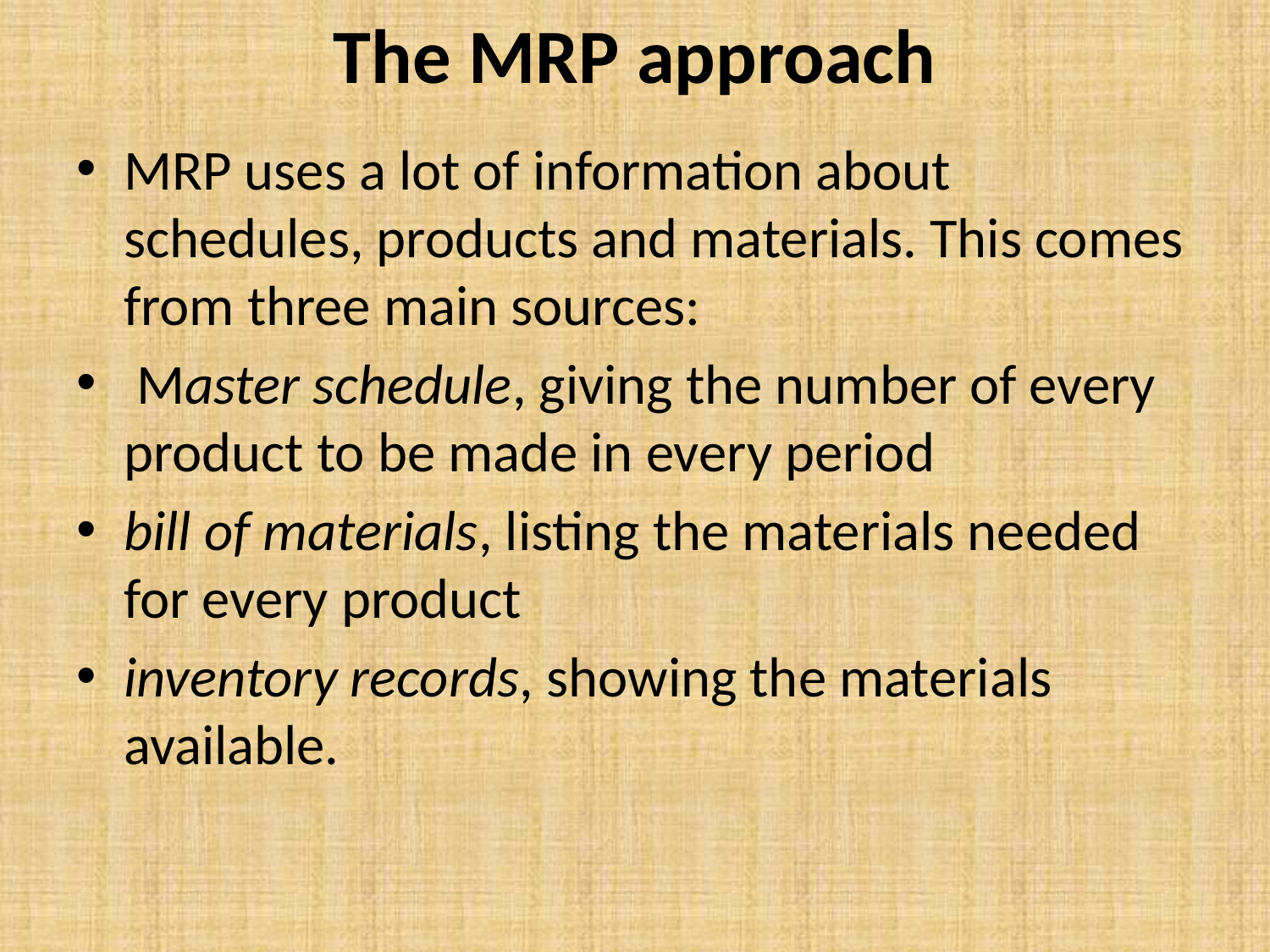

# The MRP approach
MRP uses a lot of information about schedules, products and materials. This comes from three main sources:
 Master schedule, giving the number of every product to be made in every period
bill of materials, listing the materials needed for every product
inventory records, showing the materials available.